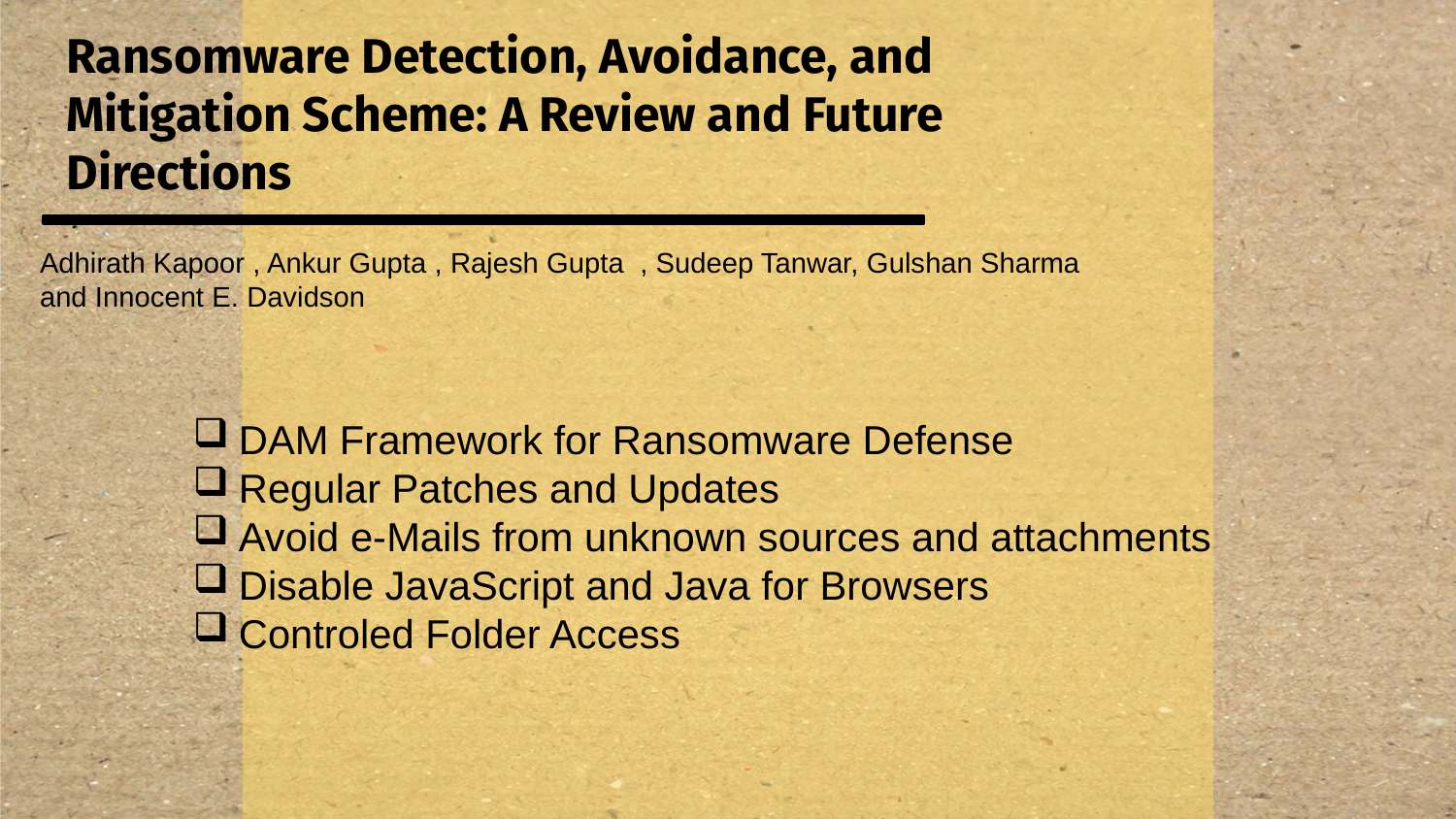

Ransomware Detection, Avoidance, and
Mitigation Scheme: A Review and Future
Directions

Adhirath Kapoor , Ankur Gupta , Rajesh Gupta  , Sudeep Tanwar, Gulshan Sharma  and Innocent E. Davidson
DAM Framework for Ransomware Defense
Regular Patches and Updates
Avoid e-Mails from unknown sources and attachments
Disable JavaScript and Java for Browsers
Controled Folder Access